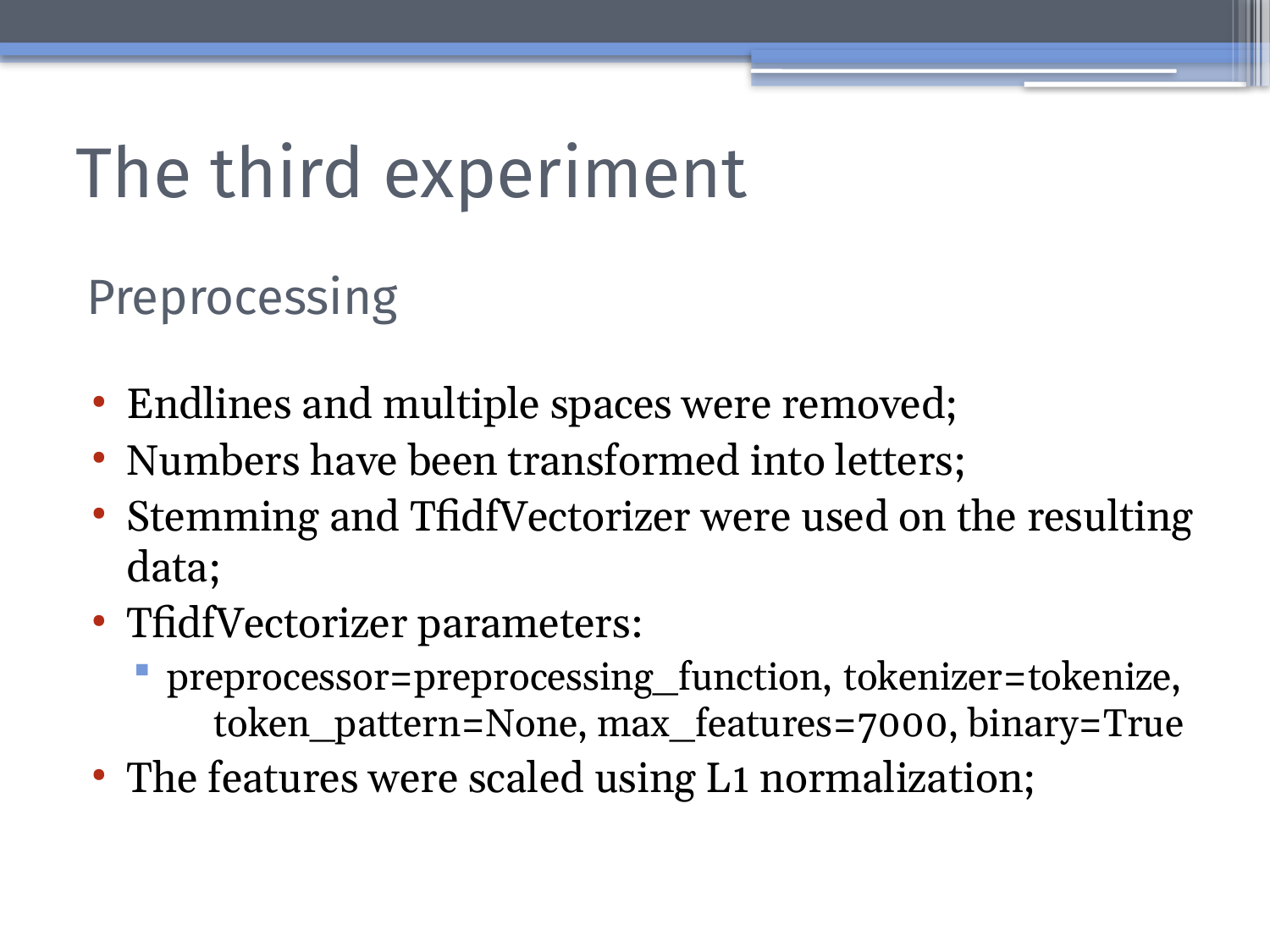

# The third experiment
Preprocessing
Endlines and multiple spaces were removed;
Numbers have been transformed into letters;
Stemming and TfidfVectorizer were used on the resulting data;
TfidfVectorizer parameters:
preprocessor=preprocessing_function, tokenizer=tokenize,       token_pattern=None, max_features=7000, binary=True
The features were scaled using L1 normalization;